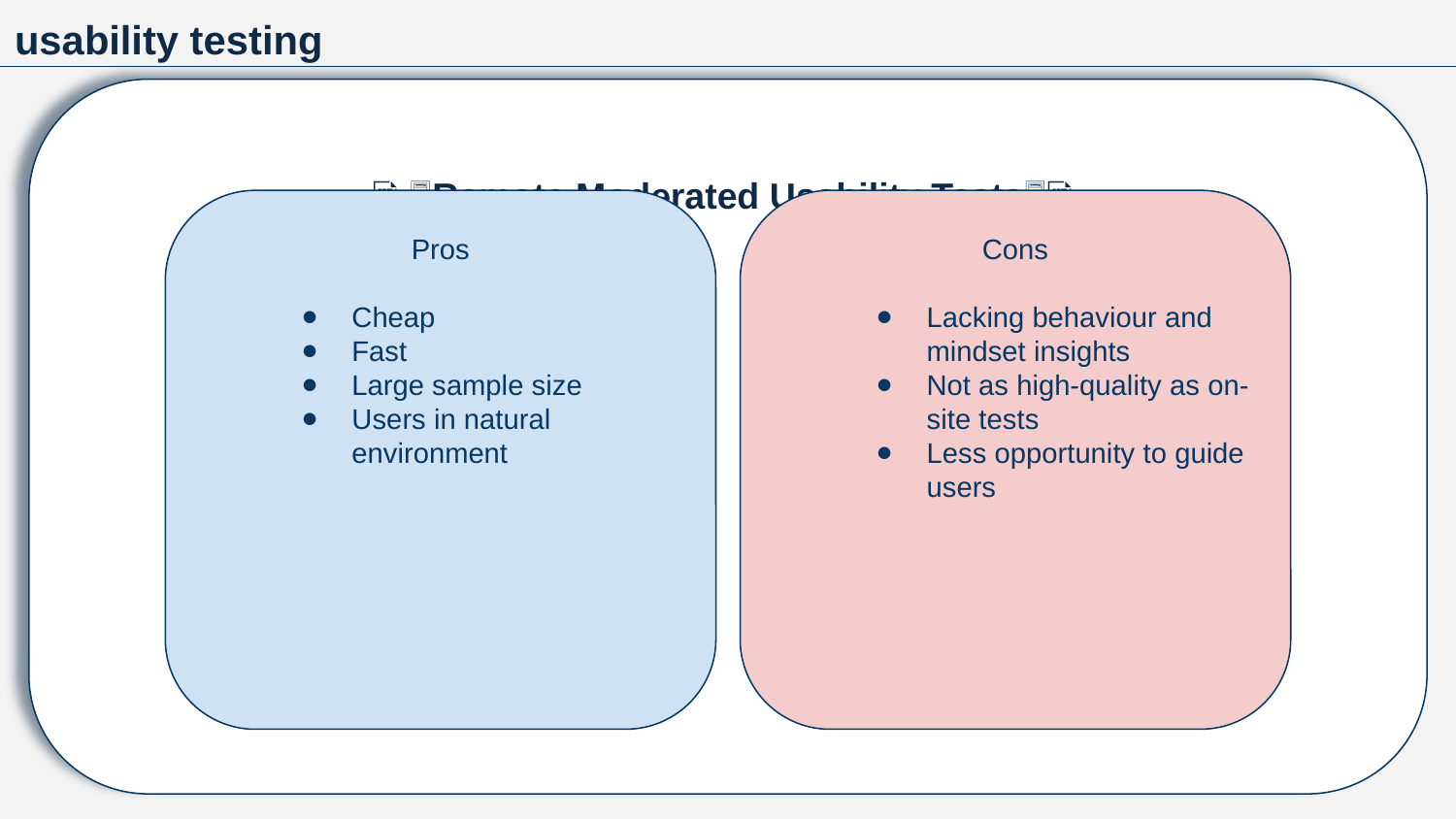

usability testing
📝🖥️Remote Moderated Usability Tests🖥️📝
Pros

Cheap
Fast
Large sample size
Users in natural environment
Cons

Lacking behaviour and mindset insights
Not as high-quality as on-site tests
Less opportunity to guide users